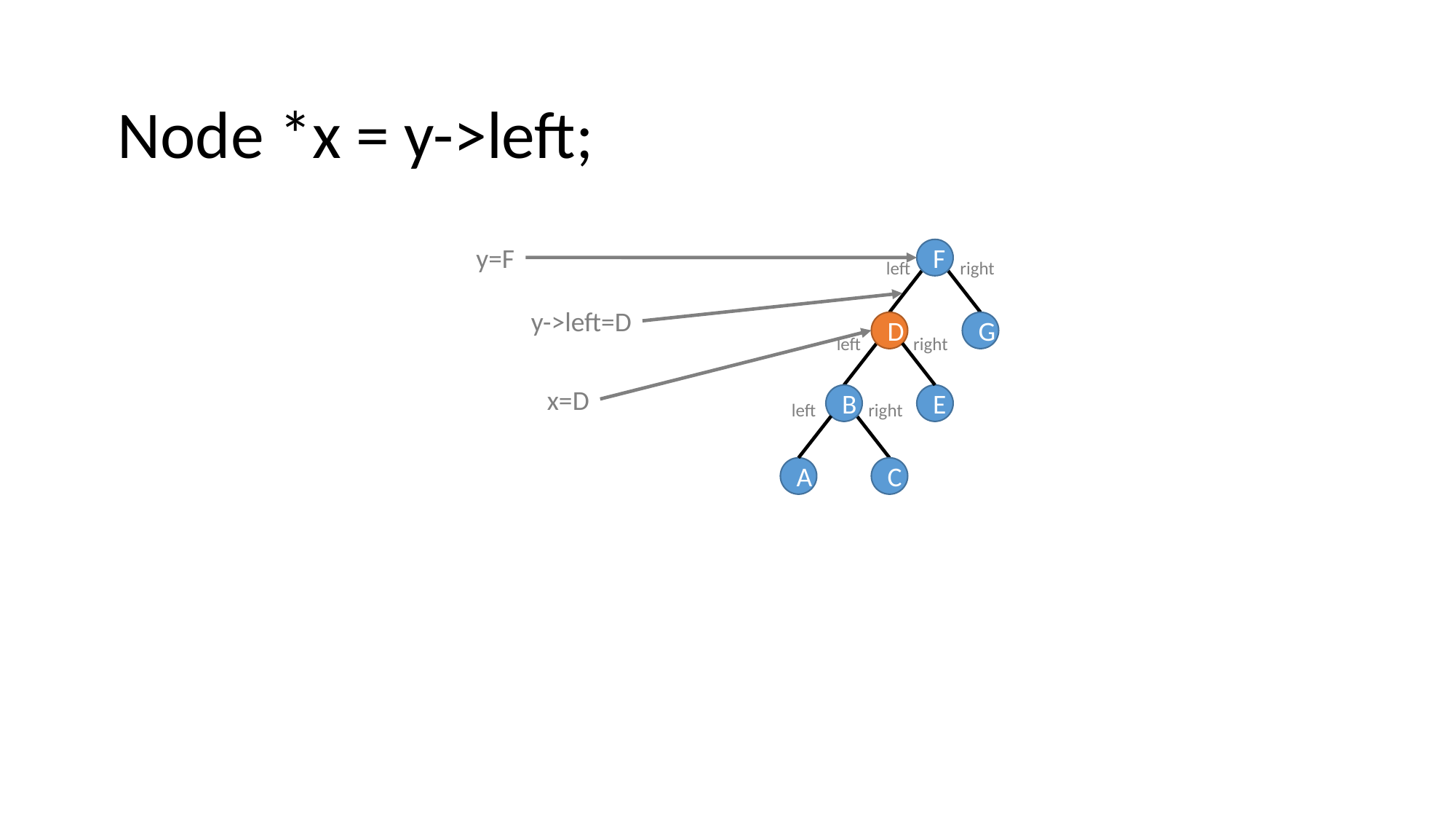

# Node *x = y->left;
y=F
F
left
right
y->left=D
D
G
left
right
x=D
B
E
left
right
A
C